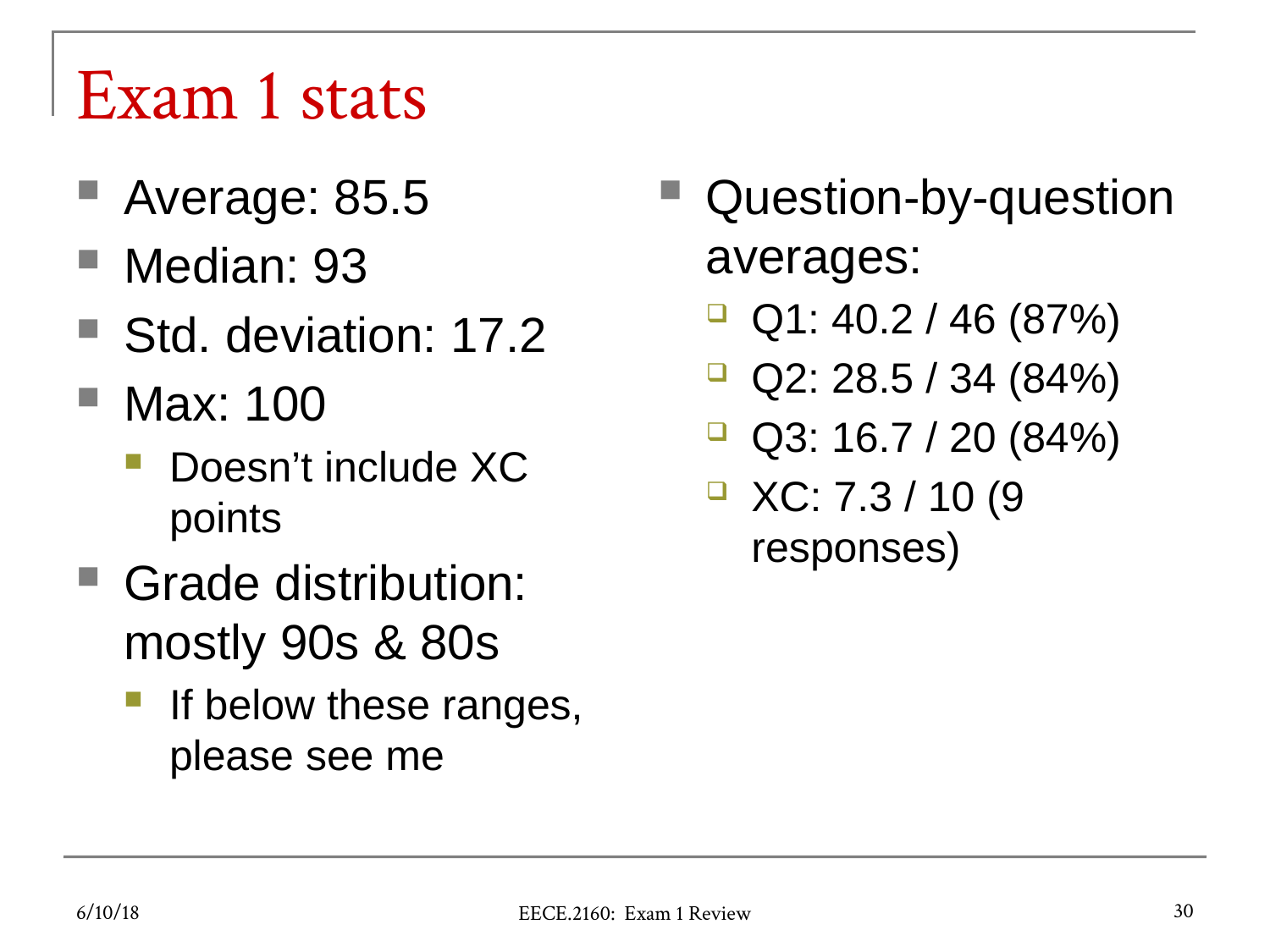

# Exam 1 stats
Average: 85.5
Median: 93
Std. deviation: 17.2
Max: 100
Doesn’t include XC points
Grade distribution: mostly 90s & 80s
If below these ranges, please see me

Question-by-question averages:
Q1: 40.2 / 46 (87%)
Q2: 28.5 / 34 (84%)
Q3: 16.7 / 20 (84%)
XC: 7.3 / 10 (9 responses)

6/10/18
30
EECE.2160:  Exam 1 Review